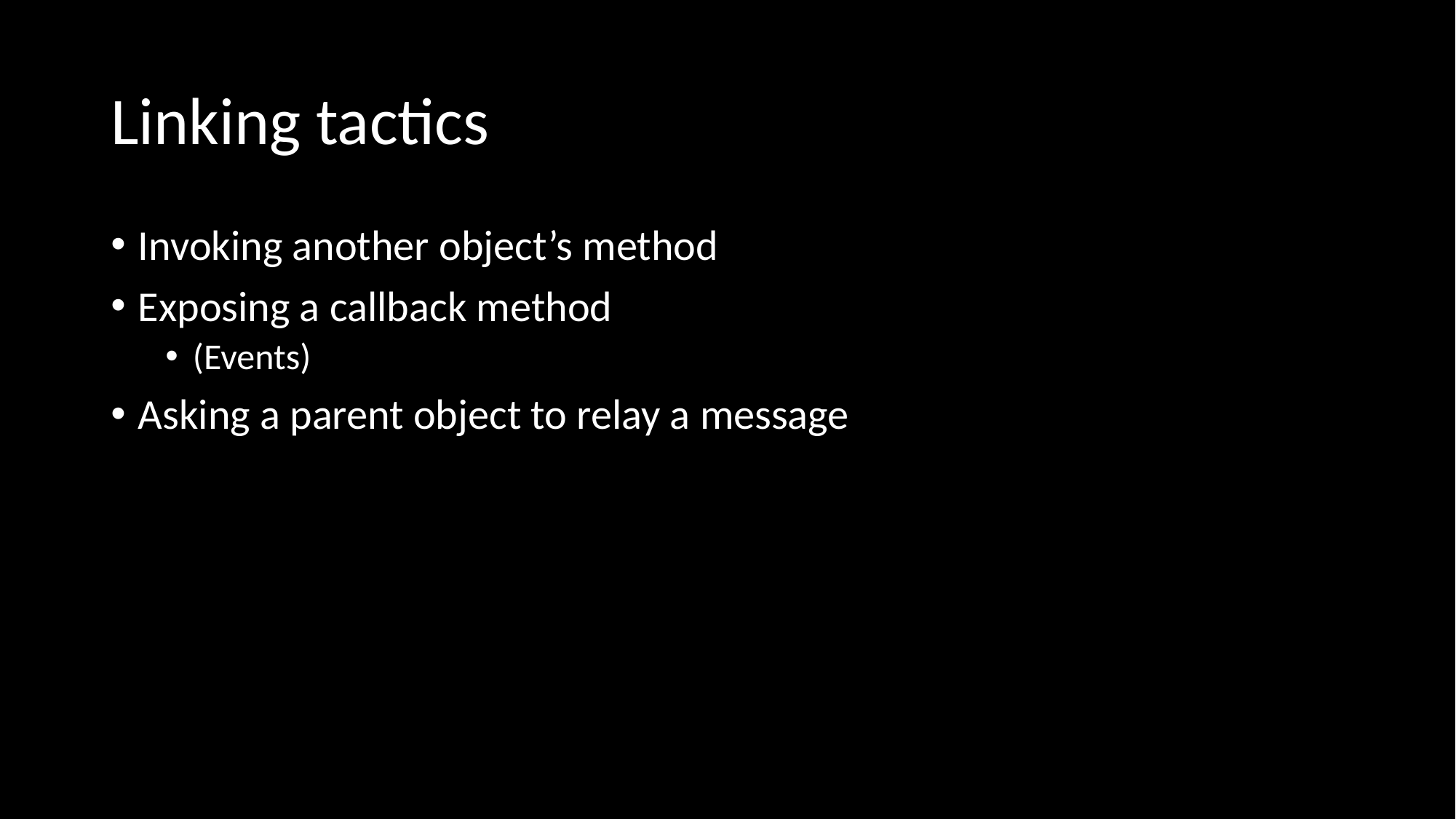

# Linking tactics
Invoking another object’s method
Exposing a callback method
(Events)
Asking a parent object to relay a message